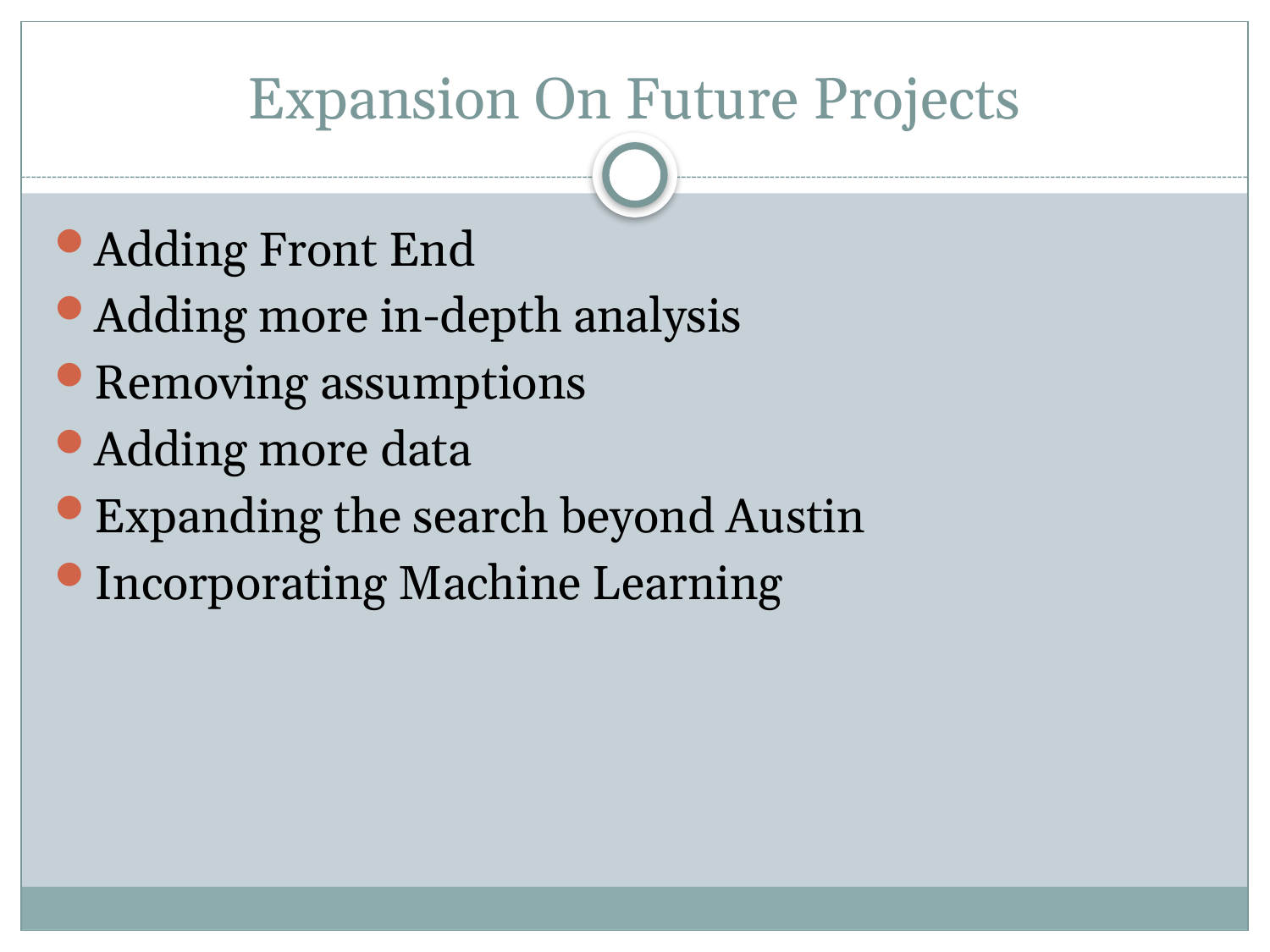

# Expansion On Future Projects
Adding Front End
Adding more in-depth analysis
Removing assumptions
Adding more data
Expanding the search beyond Austin
Incorporating Machine Learning